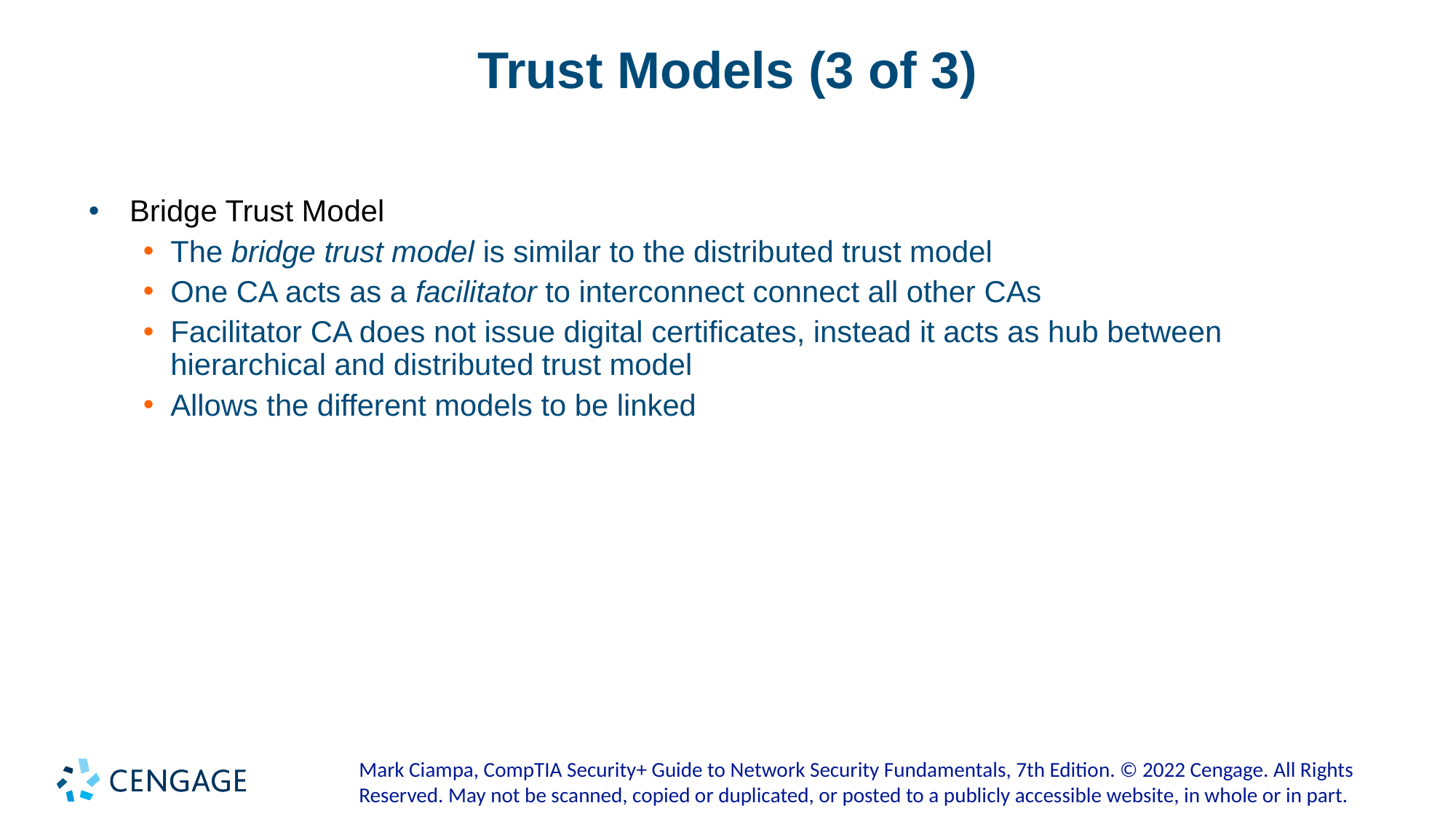

# Trust Models (3 of 3)
Bridge Trust Model
The bridge trust model is similar to the distributed trust model
One CA acts as a facilitator to interconnect connect all other CAs
Facilitator CA does not issue digital certificates, instead it acts as hub between hierarchical and distributed trust model
Allows the different models to be linked